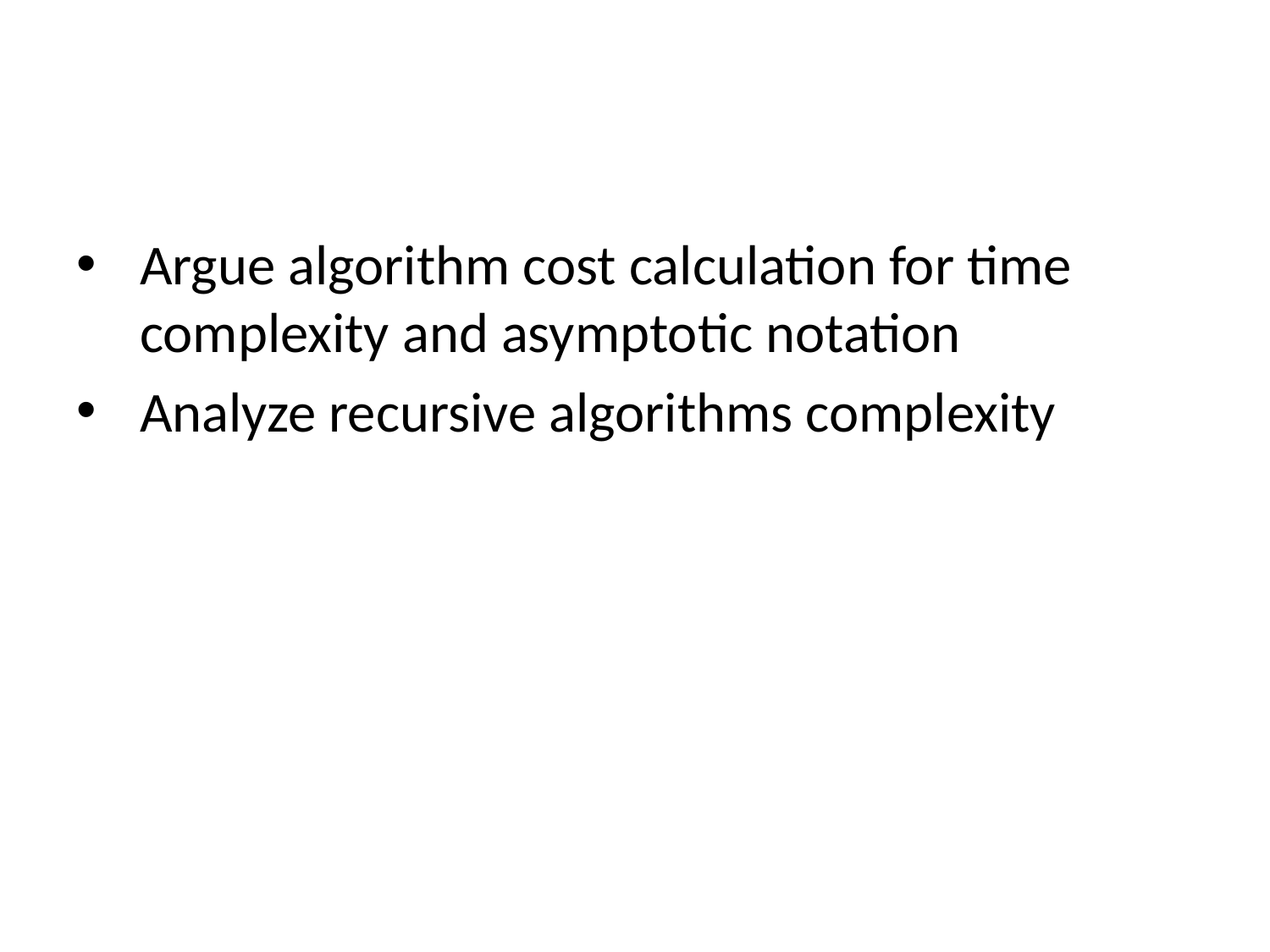

Argue algorithm cost calculation for time complexity and asymptotic notation
Analyze recursive algorithms complexity